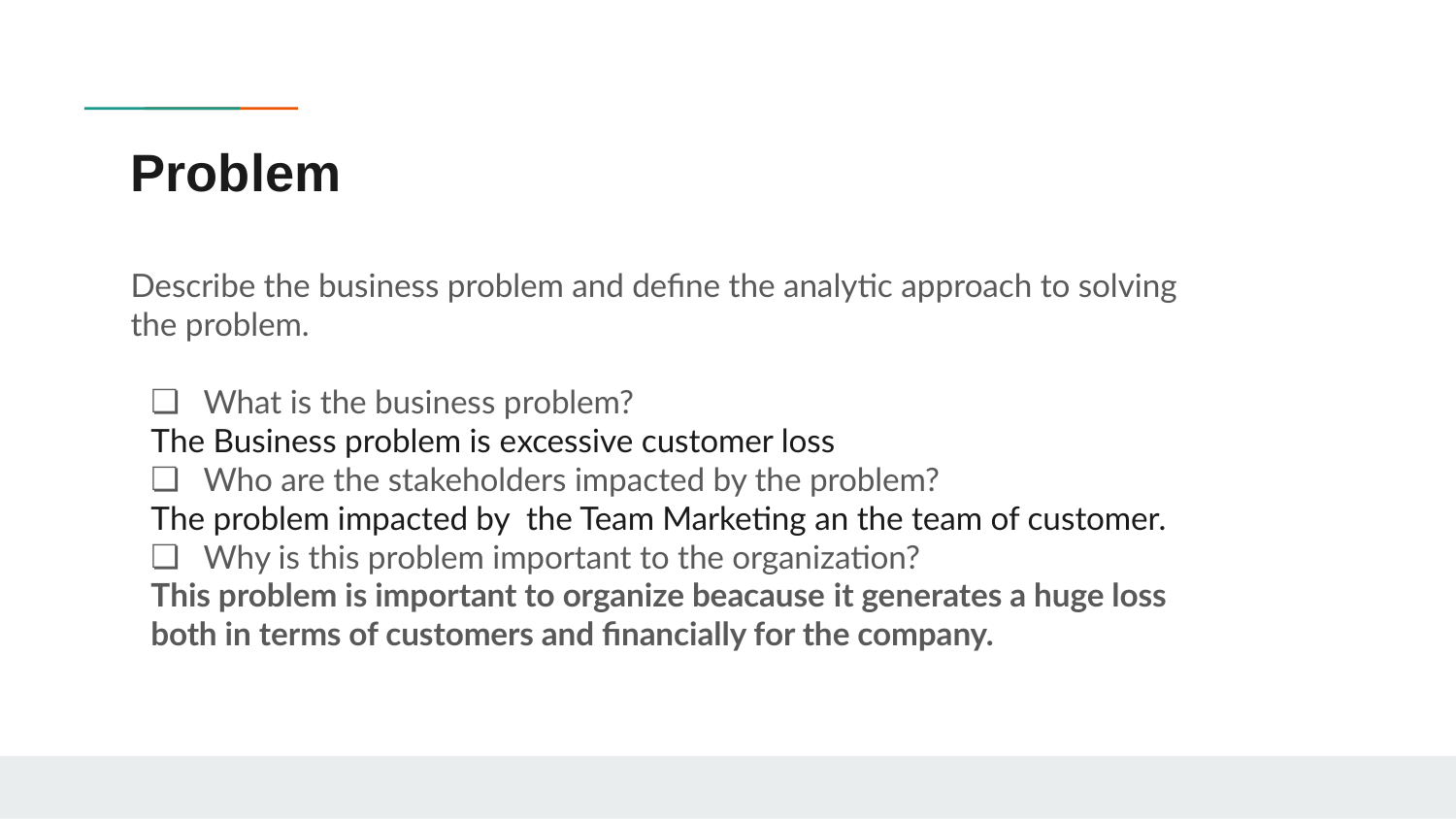

# Problem
Describe the business problem and define the analytic approach to solving the problem.

What is the business problem?
The Business problem is excessive customer loss
Who are the stakeholders impacted by the problem?
The problem impacted by  the Team Marketing an the team of customer.
Why is this problem important to the organization?
This problem is important to organize beacause it generates a huge loss both in terms of customers and financially for the company.